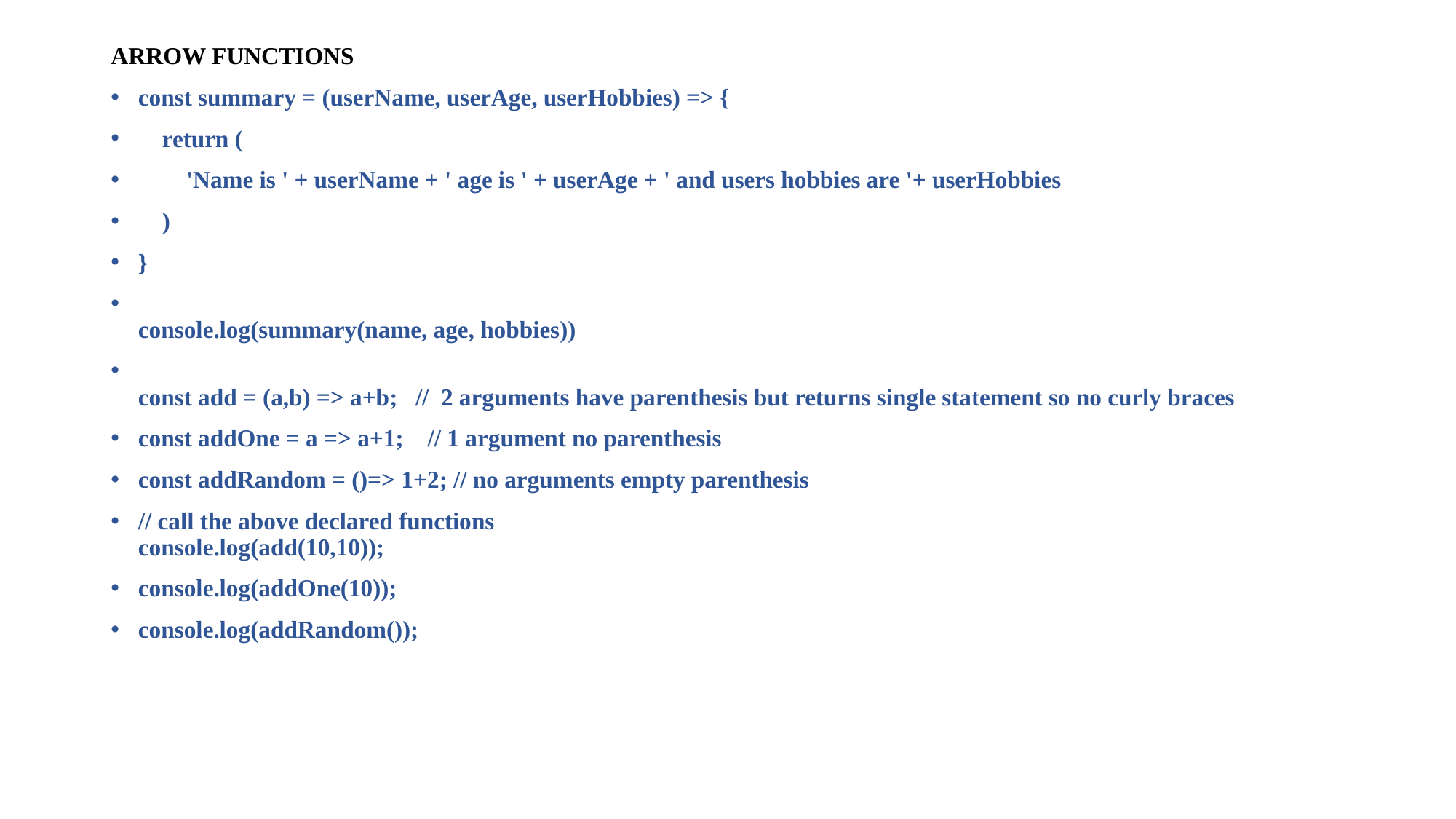

ARROW FUNCTIONS
const summary = (userName, userAge, userHobbies) => {
    return (
        'Name is ' + userName + ' age is ' + userAge + ' and users hobbies are '+ userHobbies
    )
}
console.log(summary(name, age, hobbies))
const add = (a,b) => a+b;   //  2 arguments have parenthesis but returns single statement so no curly braces
const addOne = a => a+1;    // 1 argument no parenthesis
const addRandom = ()=> 1+2; // no arguments empty parenthesis
// call the above declared functions
console.log(add(10,10));
console.log(addOne(10));
console.log(addRandom());